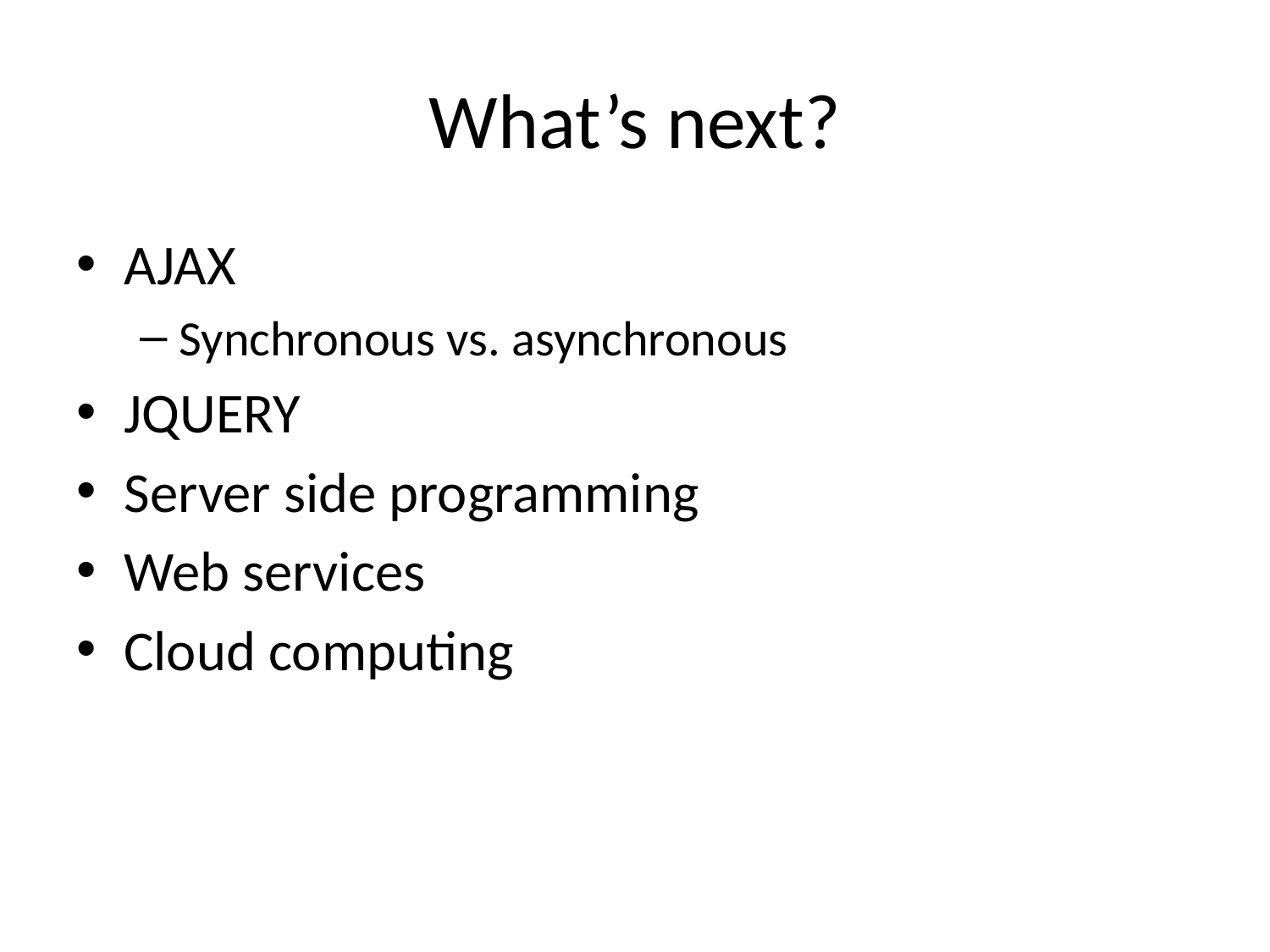

# What’s next?
AJAX
Synchronous vs. asynchronous
JQUERY
Server side programming
Web services
Cloud computing